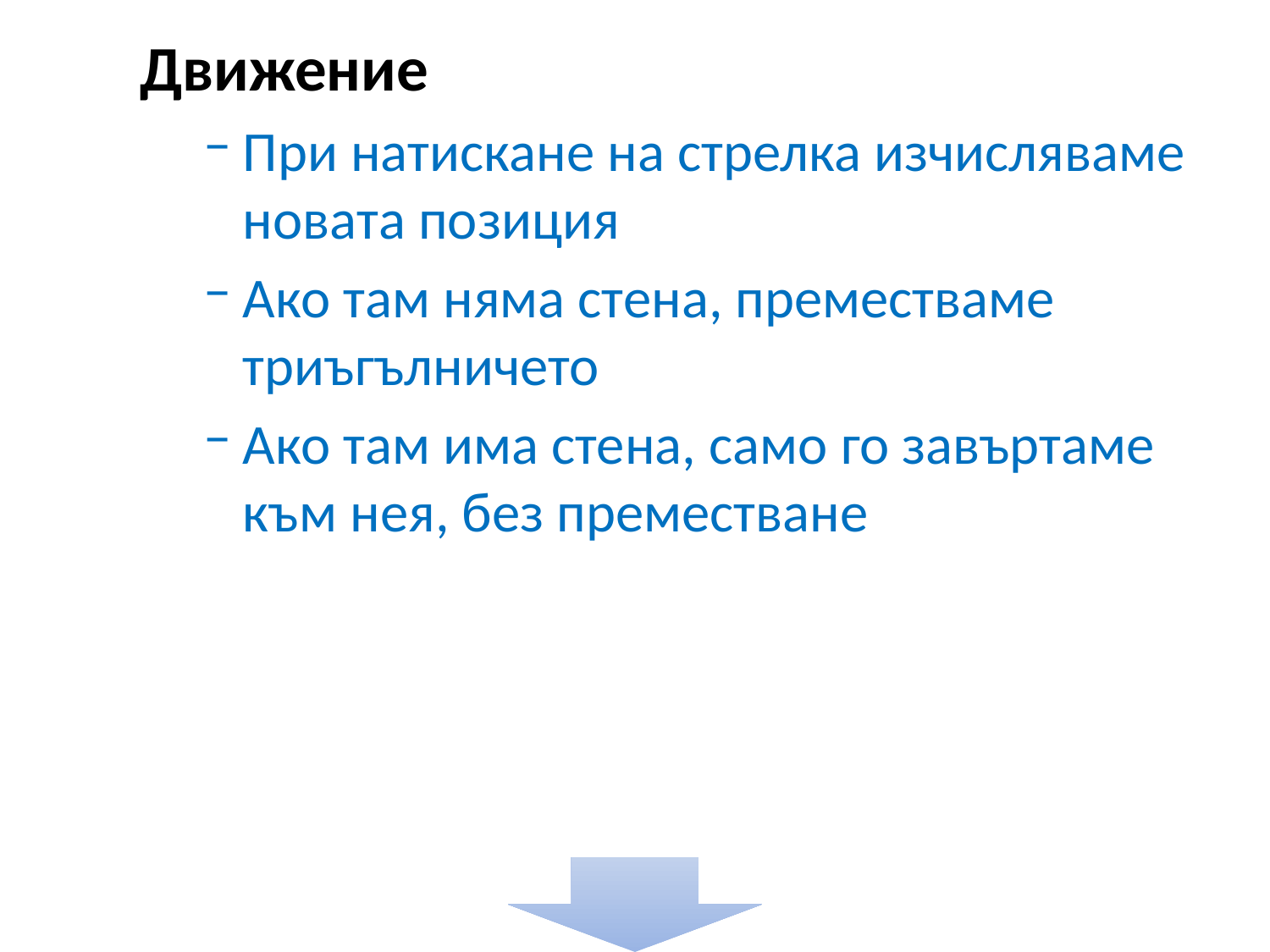

Движение
При натискане на стрелка изчисляваме новата позиция
Ако там няма стена, преместваме триъгълничето
Ако там има стена, само го завъртаме към нея, без преместване